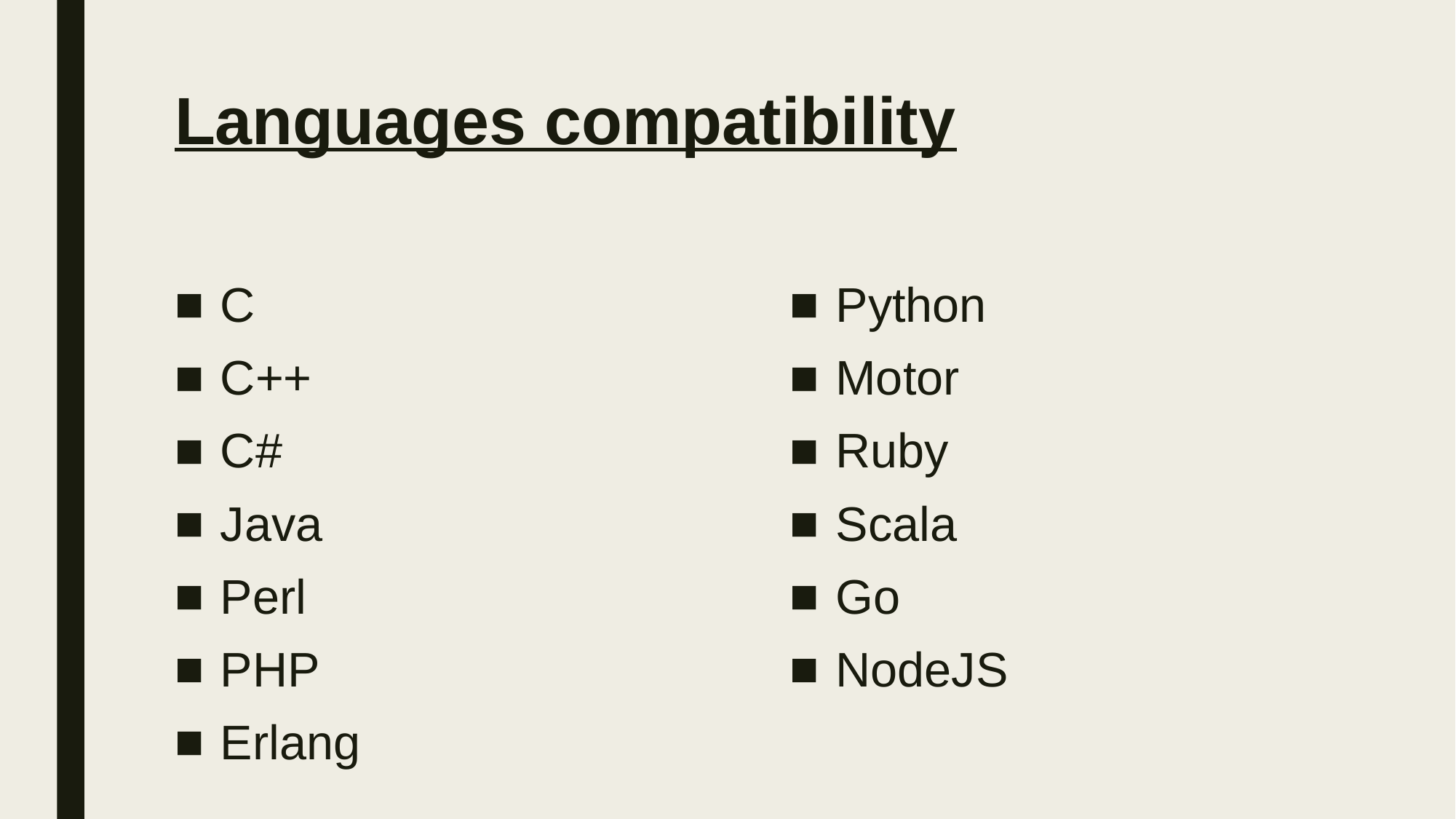

# Languages compatibility
C
C++
C#
Java
Perl
PHP
Erlang
Python
Motor
Ruby
Scala
Go
NodeJS